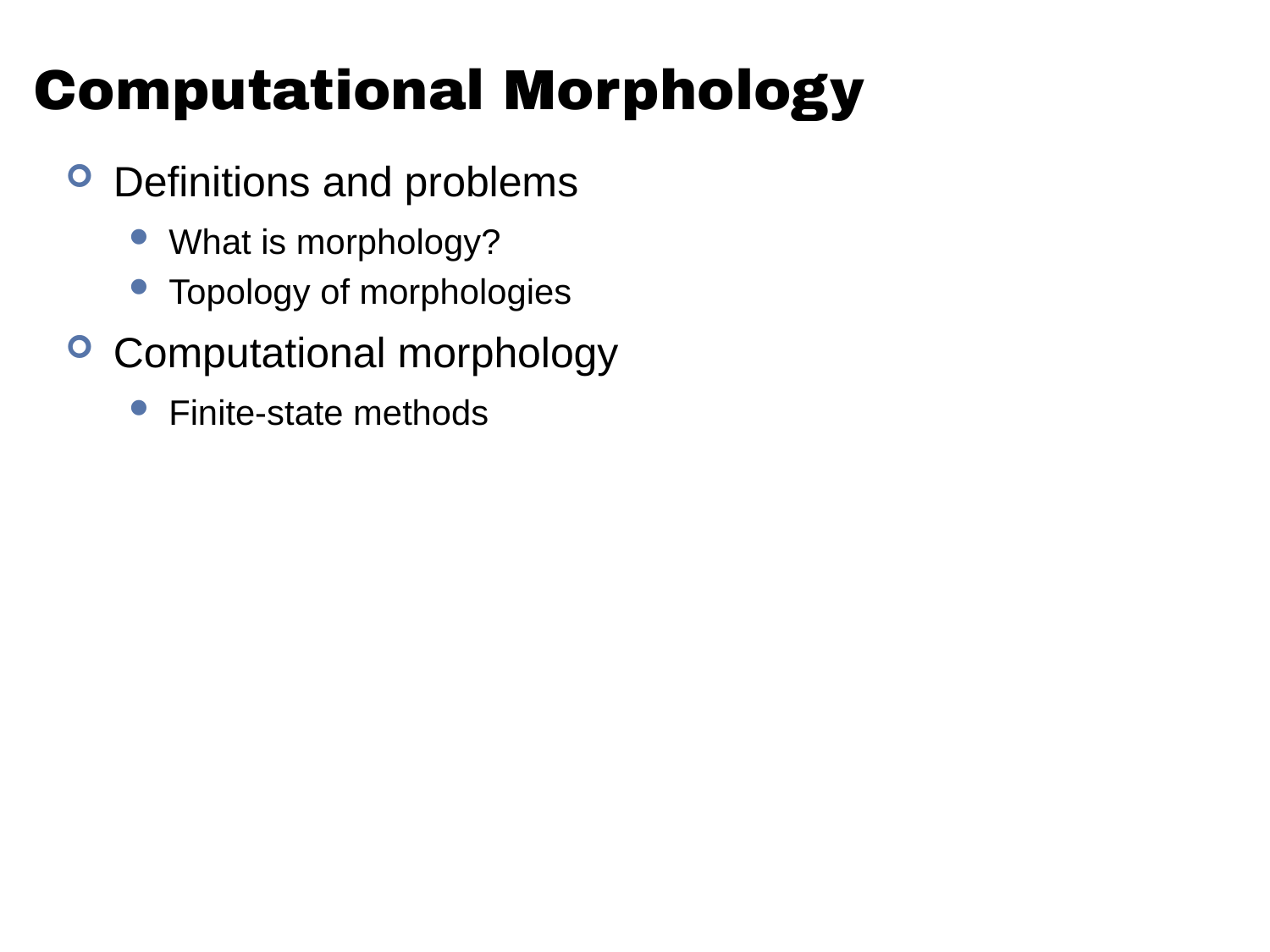

# Computational Morphology
Definitions and problems
What is morphology?
Topology of morphologies
Computational morphology
Finite-state methods